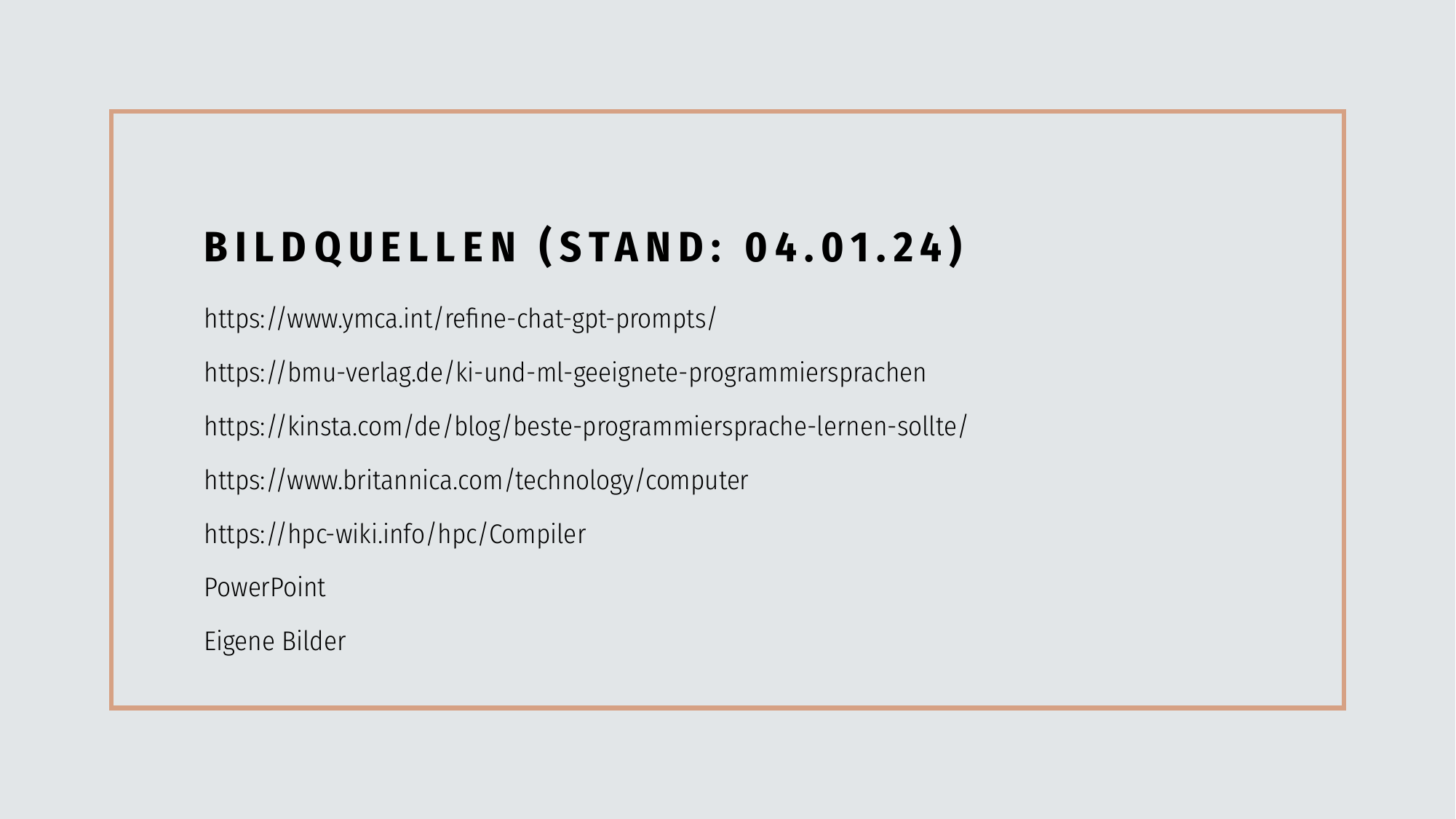

# BildQuellen (Stand: 04.01.24)
https://www.ymca.int/refine-chat-gpt-prompts/
https://bmu-verlag.de/ki-und-ml-geeignete-programmiersprachen
https://kinsta.com/de/blog/beste-programmiersprache-lernen-sollte/
https://www.britannica.com/technology/computer
https://hpc-wiki.info/hpc/Compiler
PowerPoint
Eigene Bilder